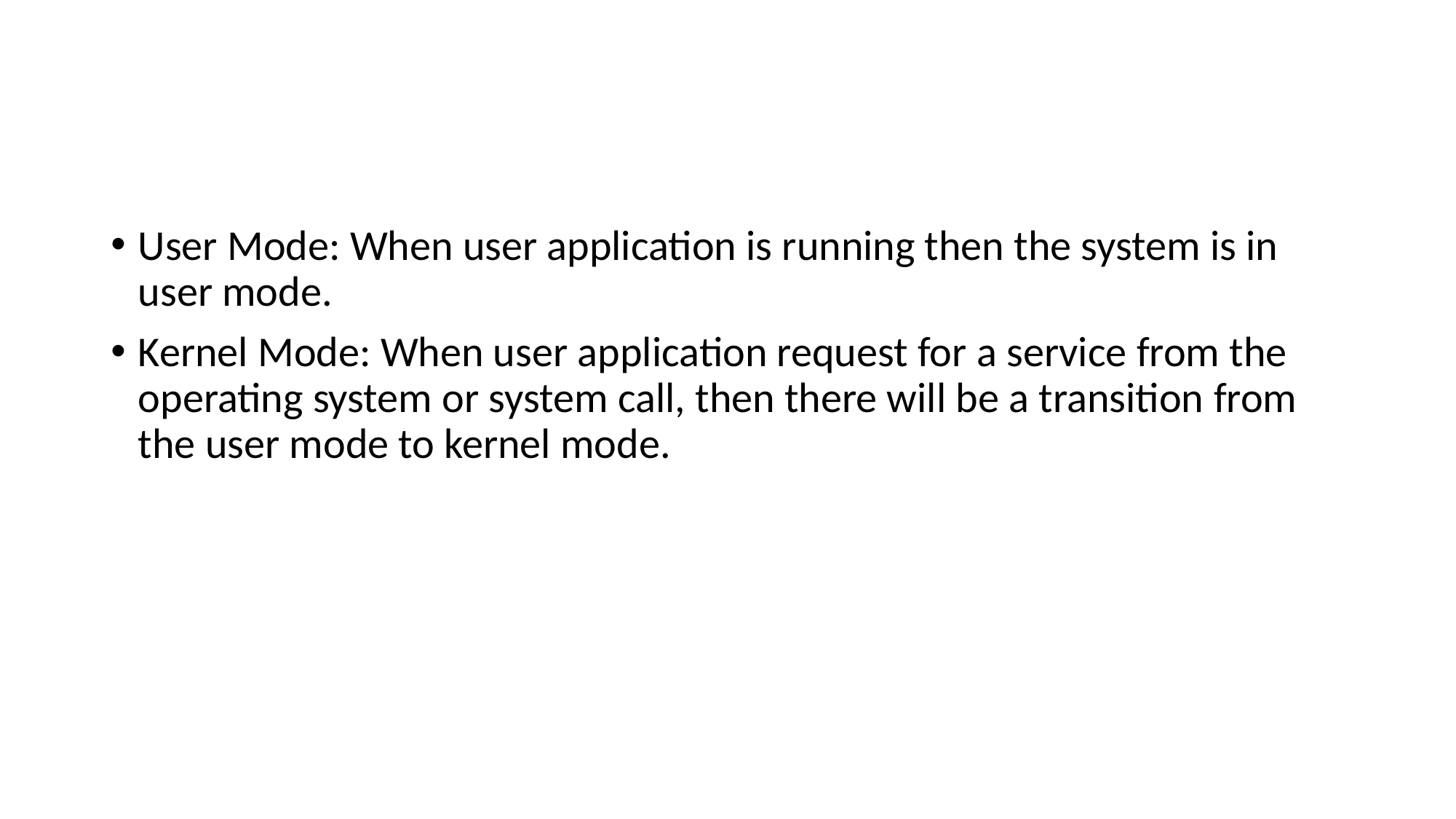

#
User Mode: When user application is running then the system is in user mode.
Kernel Mode: When user application request for a service from the operating system or system call, then there will be a transition from the user mode to kernel mode.